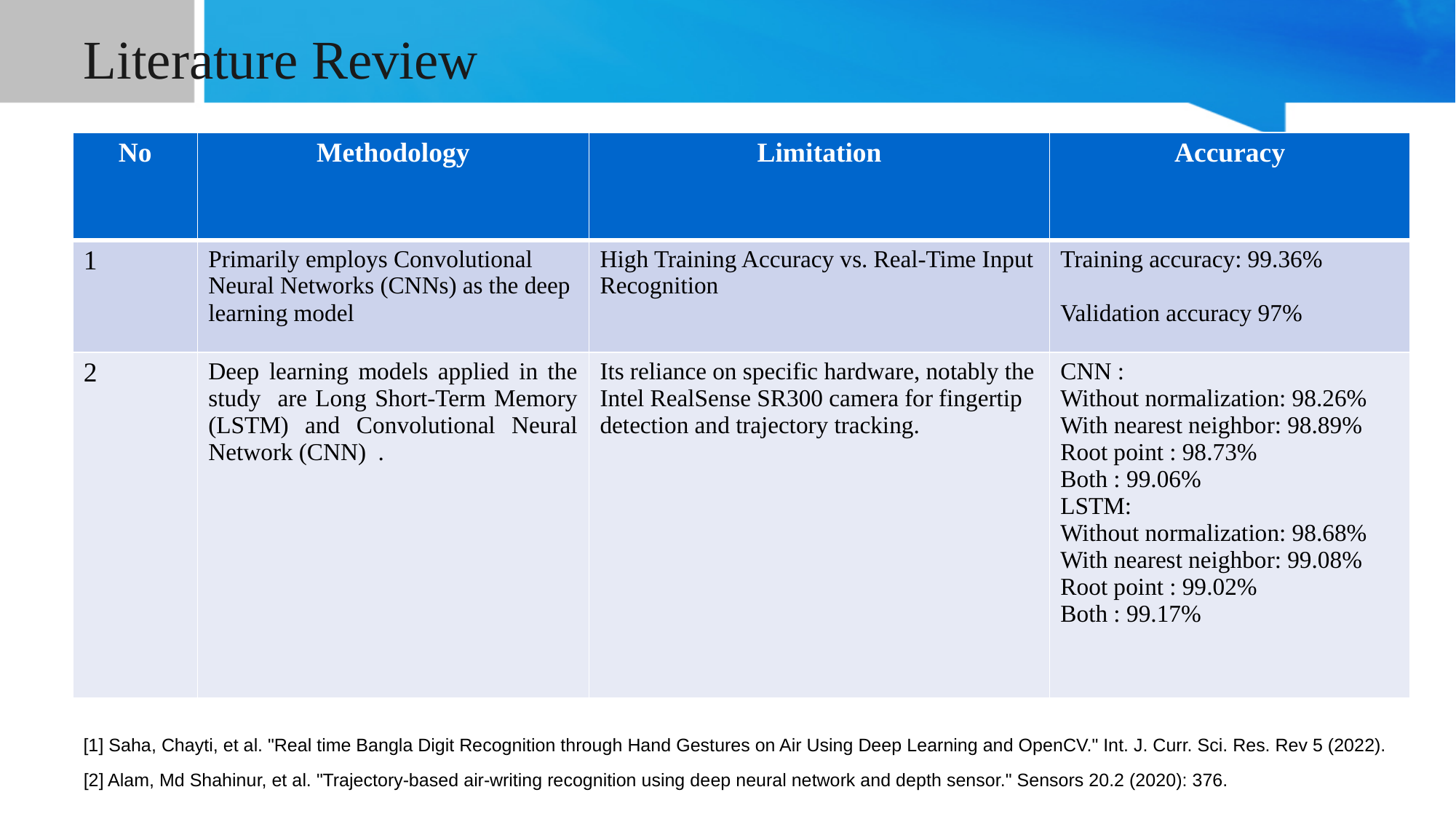

# Literature Review
| No | Methodology | Limitation | Accuracy |
| --- | --- | --- | --- |
| 1 | Primarily employs Convolutional Neural Networks (CNNs) as the deep learning model | High Training Accuracy vs. Real-Time Input Recognition | Training accuracy: 99.36% Validation accuracy 97% |
| 2 | Deep learning models applied in the study are Long Short-Term Memory (LSTM) and Convolutional Neural Network (CNN) . | Its reliance on specific hardware, notably the Intel RealSense SR300 camera for fingertip detection and trajectory tracking. | CNN : Without normalization: 98.26% With nearest neighbor: 98.89% Root point : 98.73% Both : 99.06% LSTM: Without normalization: 98.68% With nearest neighbor: 99.08% Root point : 99.02% Both : 99.17% |
[1] Saha, Chayti, et al. "Real time Bangla Digit Recognition through Hand Gestures on Air Using Deep Learning and OpenCV." Int. J. Curr. Sci. Res. Rev 5 (2022).
[2] Alam, Md Shahinur, et al. "Trajectory-based air-writing recognition using deep neural network and depth sensor." Sensors 20.2 (2020): 376.